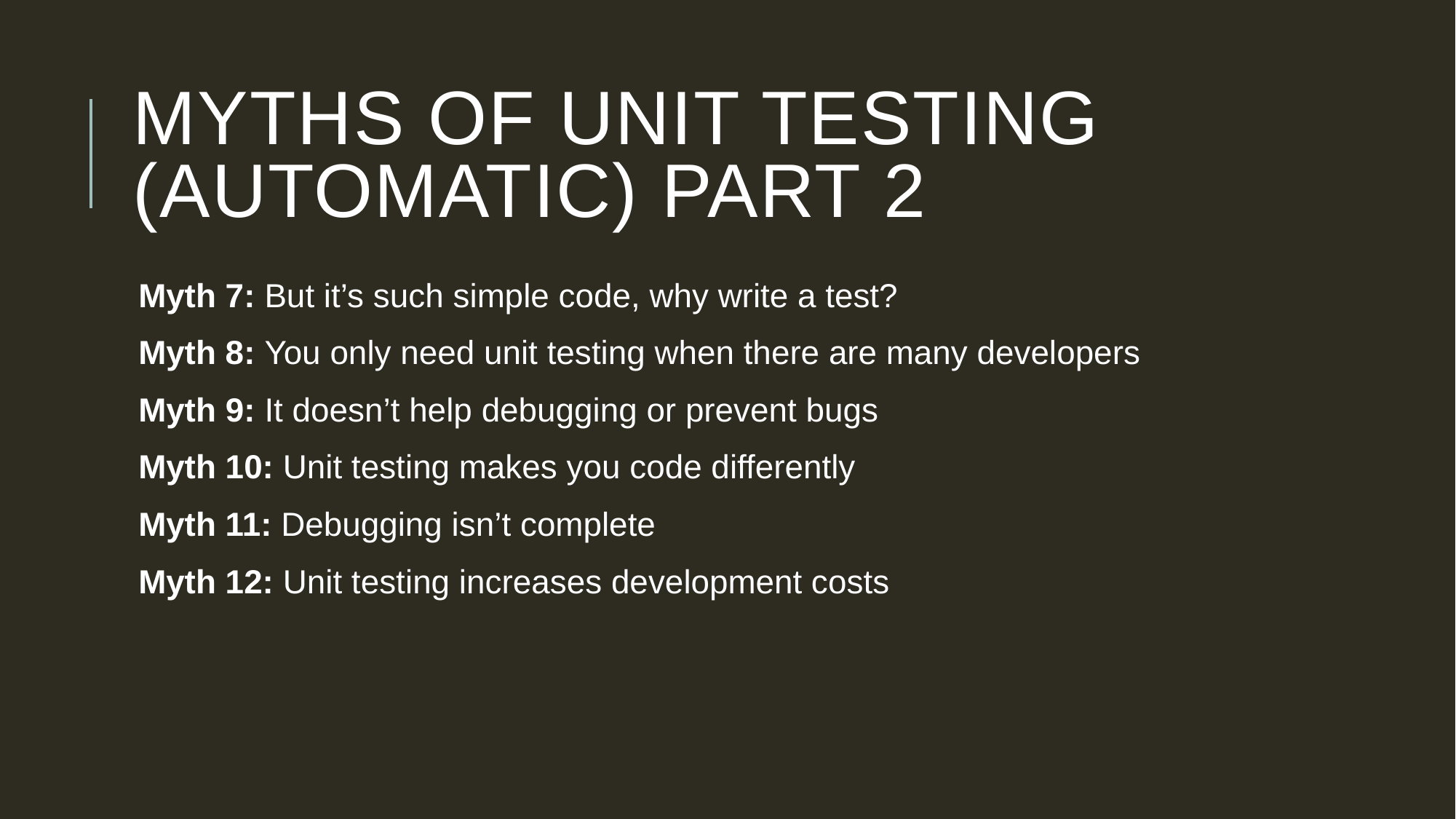

# MYTHS OF UNIT TESTING (AUTOMATIC) part 2
Myth 7: But it’s such simple code, why write a test?
Myth 8: You only need unit testing when there are many developers
Myth 9: It doesn’t help debugging or prevent bugs
Myth 10: Unit testing makes you code differently
Myth 11: Debugging isn’t complete
Myth 12: Unit testing increases development costs